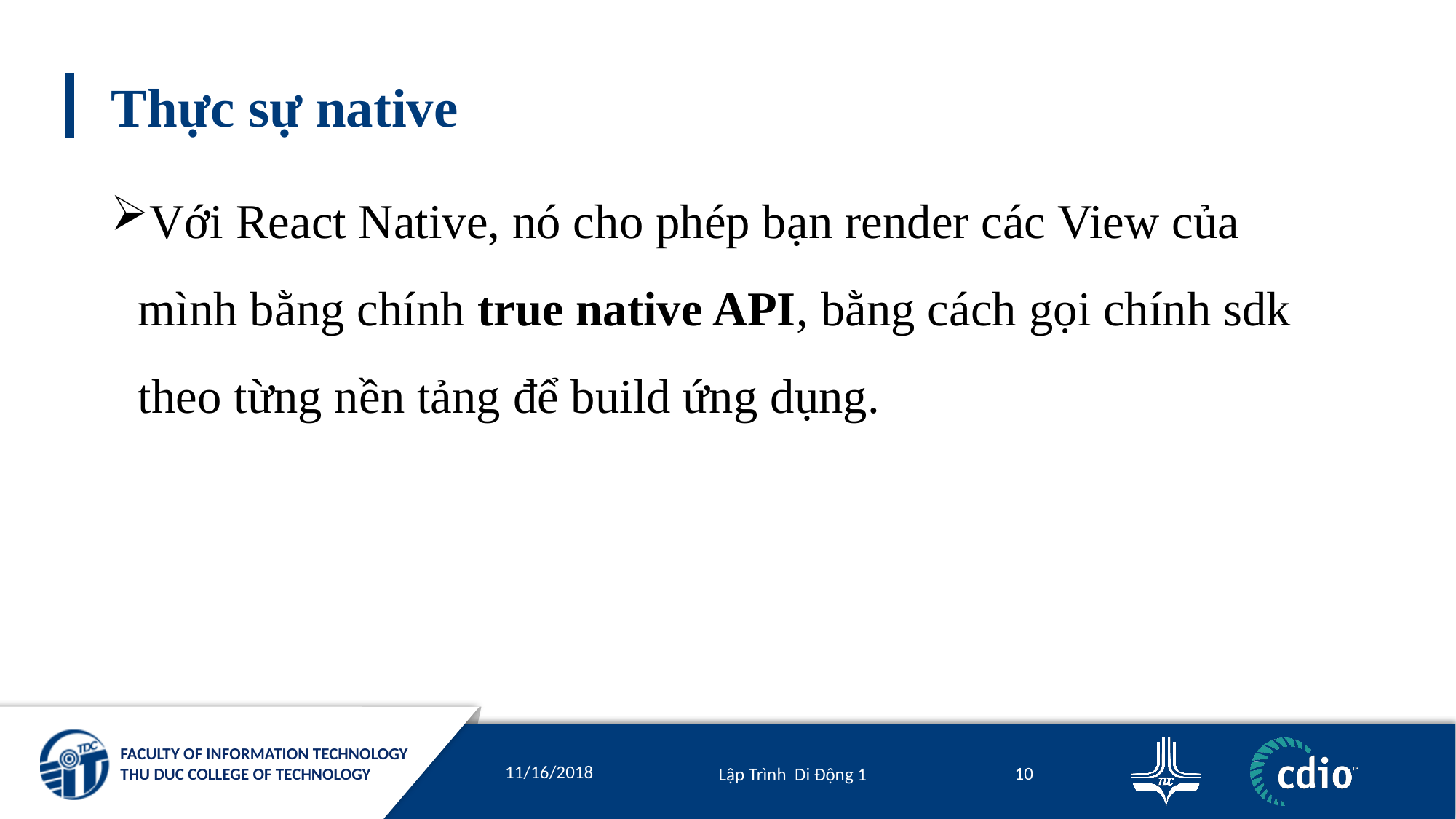

# Thực sự native
Với React Native, nó cho phép bạn render các View của mình bằng chính true native API, bằng cách gọi chính sdk theo từng nền tảng để build ứng dụng.